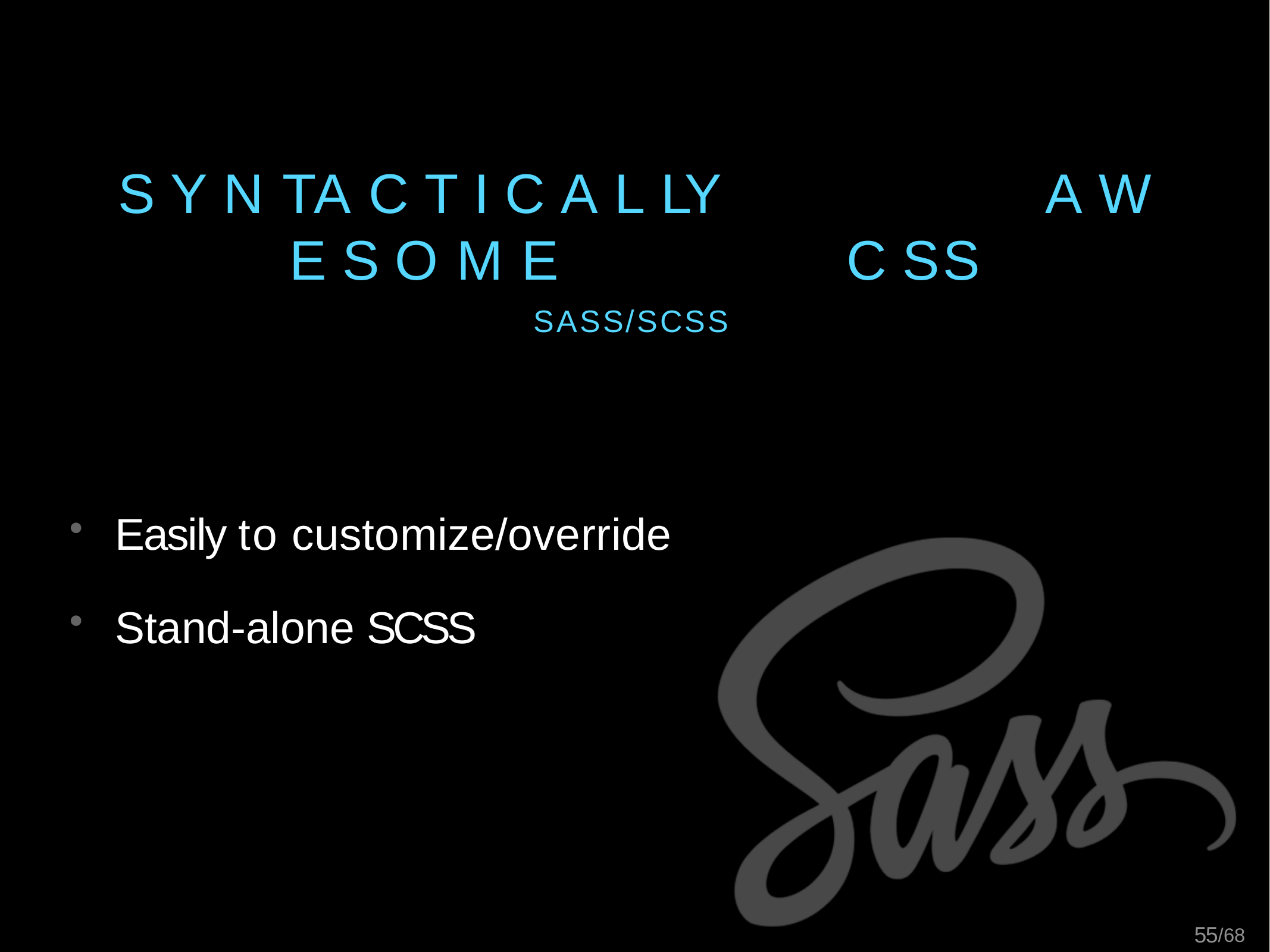

# S Y N TA C T I C A L LY	A W E S O M E	C S S
SASS/SCSS

Easily to customize/override
Stand-alone SCSS
55/68